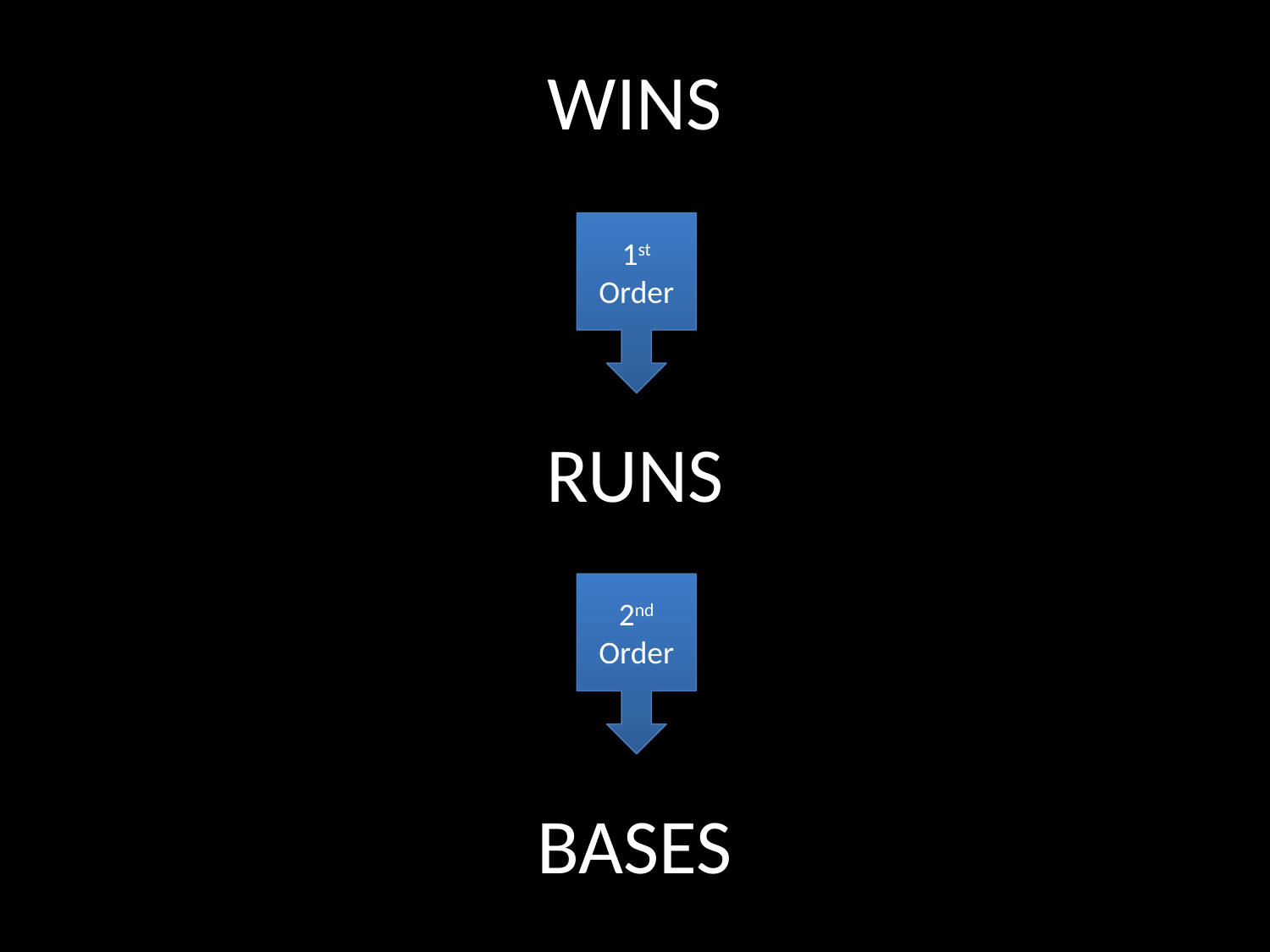

# WINS RUNS BASES
1st Order
2nd Order